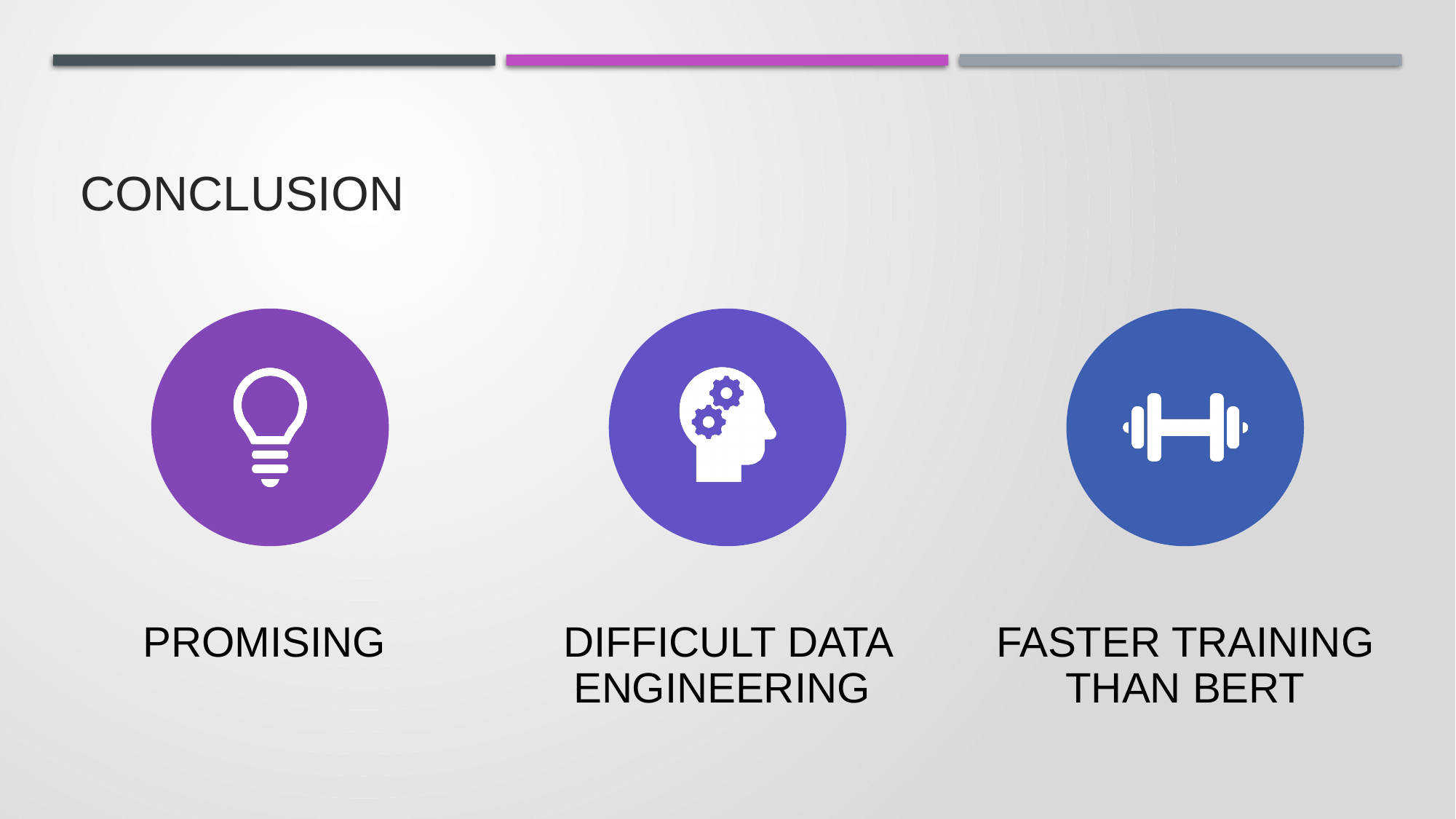

# Conclusion
Promising
Difficult data engineering
Faster training than BERT